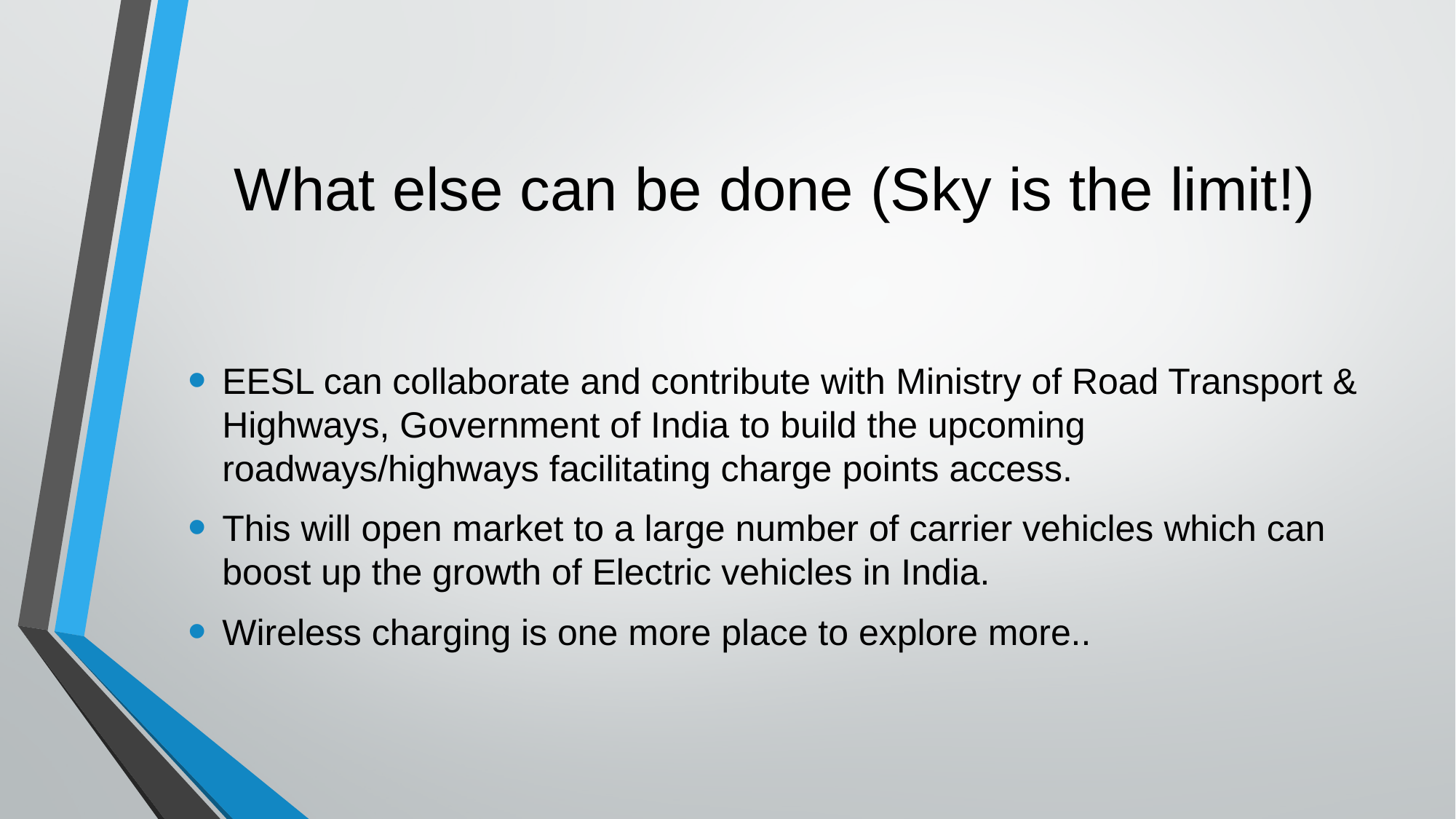

# What else can be done (Sky is the limit!)
EESL can collaborate and contribute with Ministry of Road Transport & Highways, Government of India to build the upcoming roadways/highways facilitating charge points access.
This will open market to a large number of carrier vehicles which can boost up the growth of Electric vehicles in India.
Wireless charging is one more place to explore more..